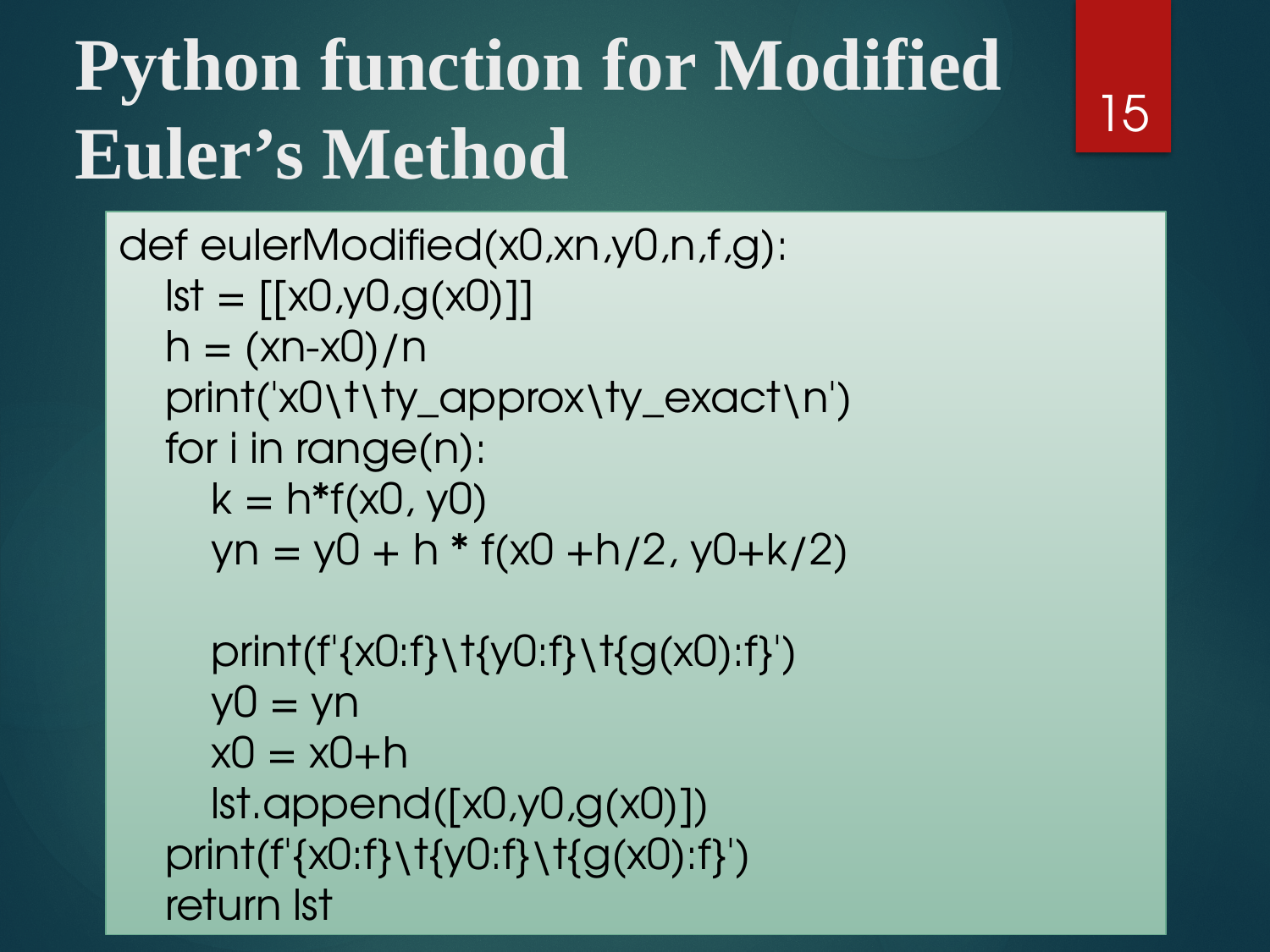

# Python function for Modified Euler’s Method
15
def eulerModified(x0,xn,y0,n,f,g):
    lst = [[x0,y0,g(x0)]]
    h = (xn-x0)/n
    print('x0\t\ty_approx\ty_exact\n')
    for i in range(n):
        k = h*f(x0, y0)
        yn = y0 + h * f(x0 +h/2, y0+k/2)

        print(f'{x0:f}\t{y0:f}\t{g(x0):f}')
        y0 = yn
        x0 = x0+h
        lst.append([x0,y0,g(x0)])
    print(f'{x0:f}\t{y0:f}\t{g(x0):f}')
    return lst